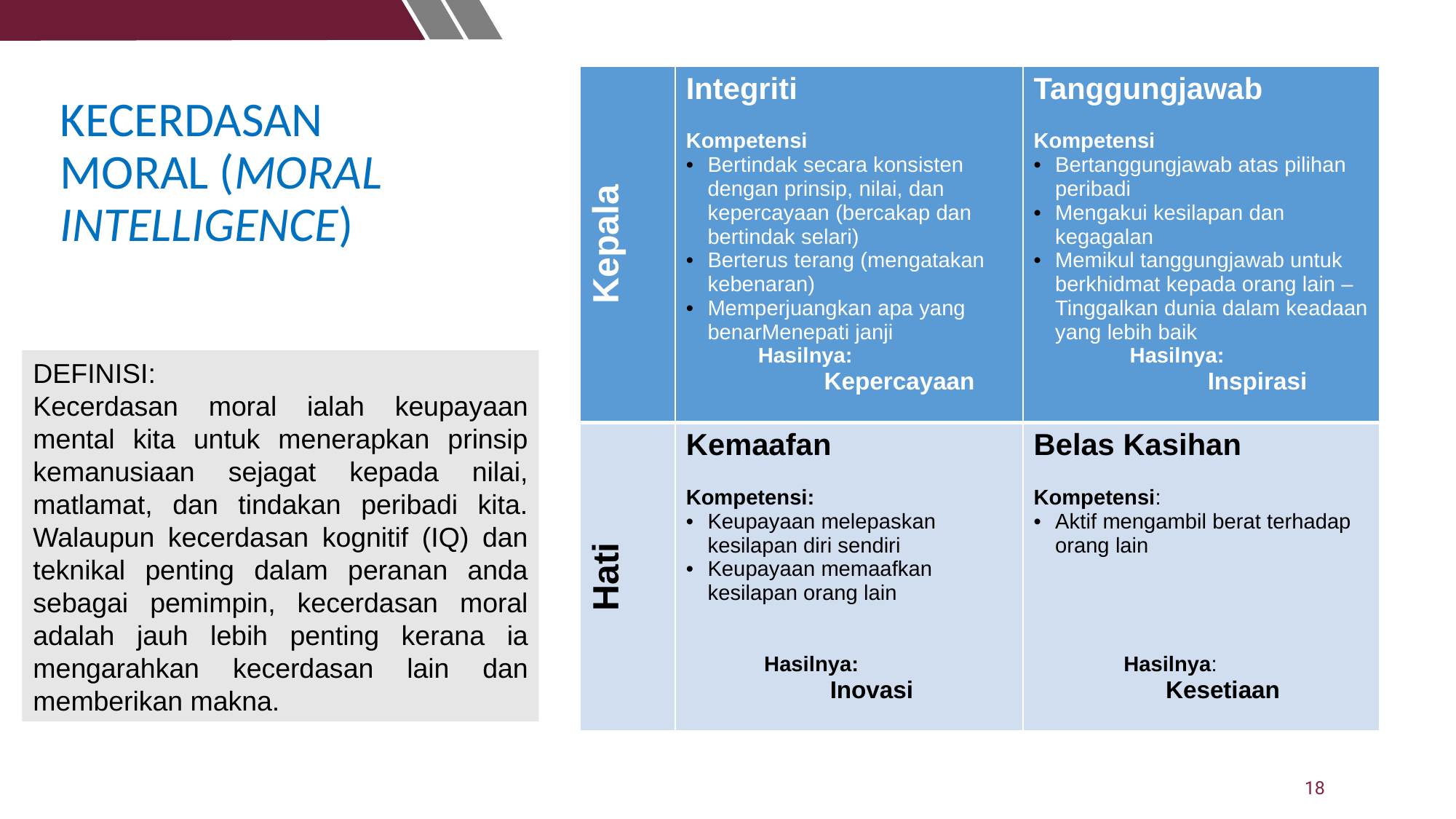

| Kepala | Integriti Kompetensi Bertindak secara konsisten dengan prinsip, nilai, dan kepercayaan (bercakap dan bertindak selari) Berterus terang (mengatakan kebenaran) Memperjuangkan apa yang benarMenepati janji Hasilnya: Kepercayaan | Tanggungjawab Kompetensi Bertanggungjawab atas pilihan peribadi Mengakui kesilapan dan kegagalan Memikul tanggungjawab untuk berkhidmat kepada orang lain – Tinggalkan dunia dalam keadaan yang lebih baik Hasilnya: Inspirasi |
| --- | --- | --- |
| Hati | Kemaafan Kompetensi: Keupayaan melepaskan kesilapan diri sendiri Keupayaan memaafkan kesilapan orang lain Hasilnya: Inovasi | Belas Kasihan Kompetensi: Aktif mengambil berat terhadap orang lain Hasilnya: Kesetiaan |
# KECERDASAN MORAL (MORAL INTELLIGENCE)
DEFINISI:
Kecerdasan moral ialah keupayaan mental kita untuk menerapkan prinsip kemanusiaan sejagat kepada nilai, matlamat, dan tindakan peribadi kita. Walaupun kecerdasan kognitif (IQ) dan teknikal penting dalam peranan anda sebagai pemimpin, kecerdasan moral adalah jauh lebih penting kerana ia mengarahkan kecerdasan lain dan memberikan makna.
18